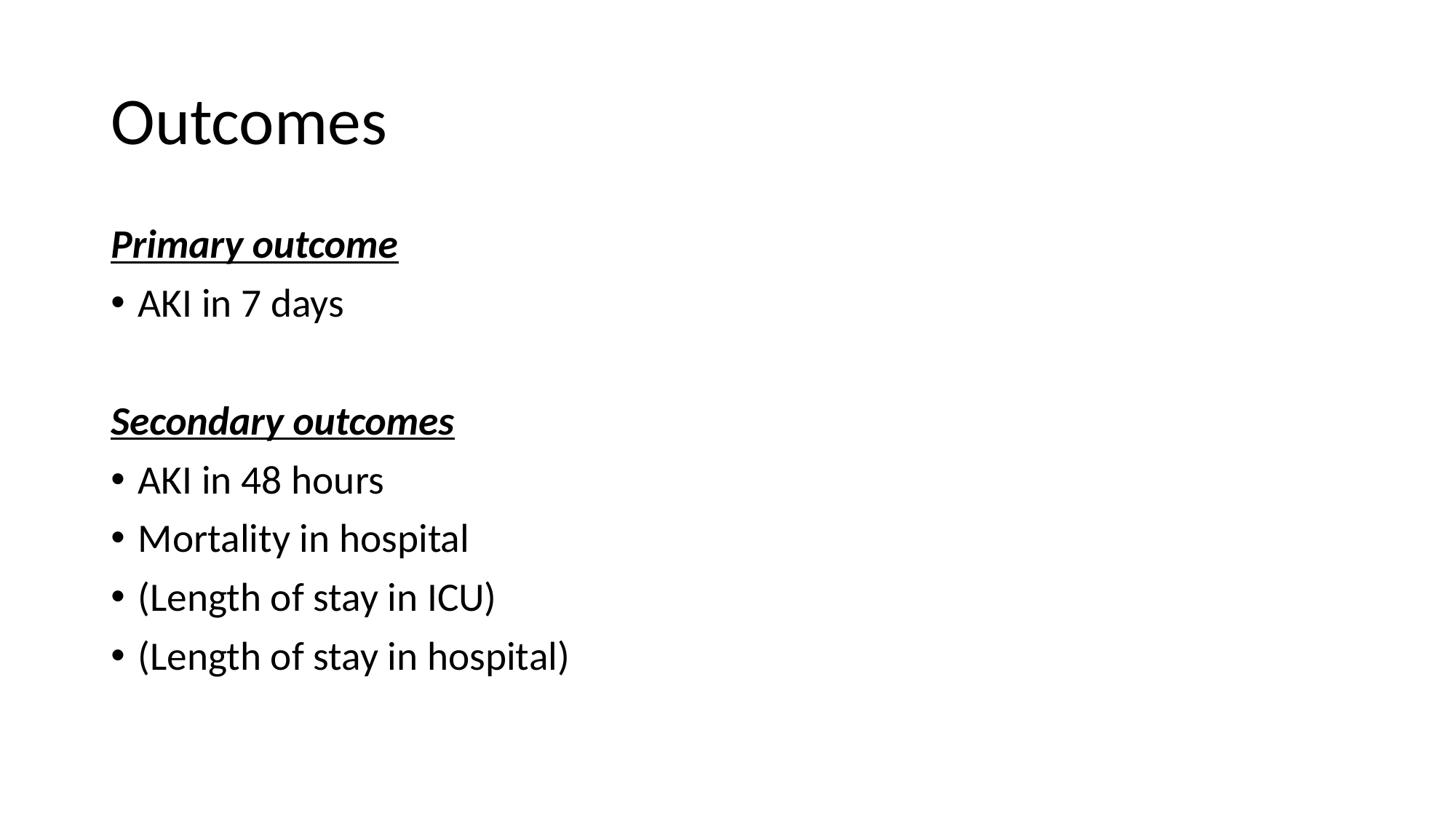

# Outcomes
Primary outcome
AKI in 7 days

Secondary outcomes
AKI in 48 hours
Mortality in hospital
(Length of stay in ICU)
(Length of stay in hospital)